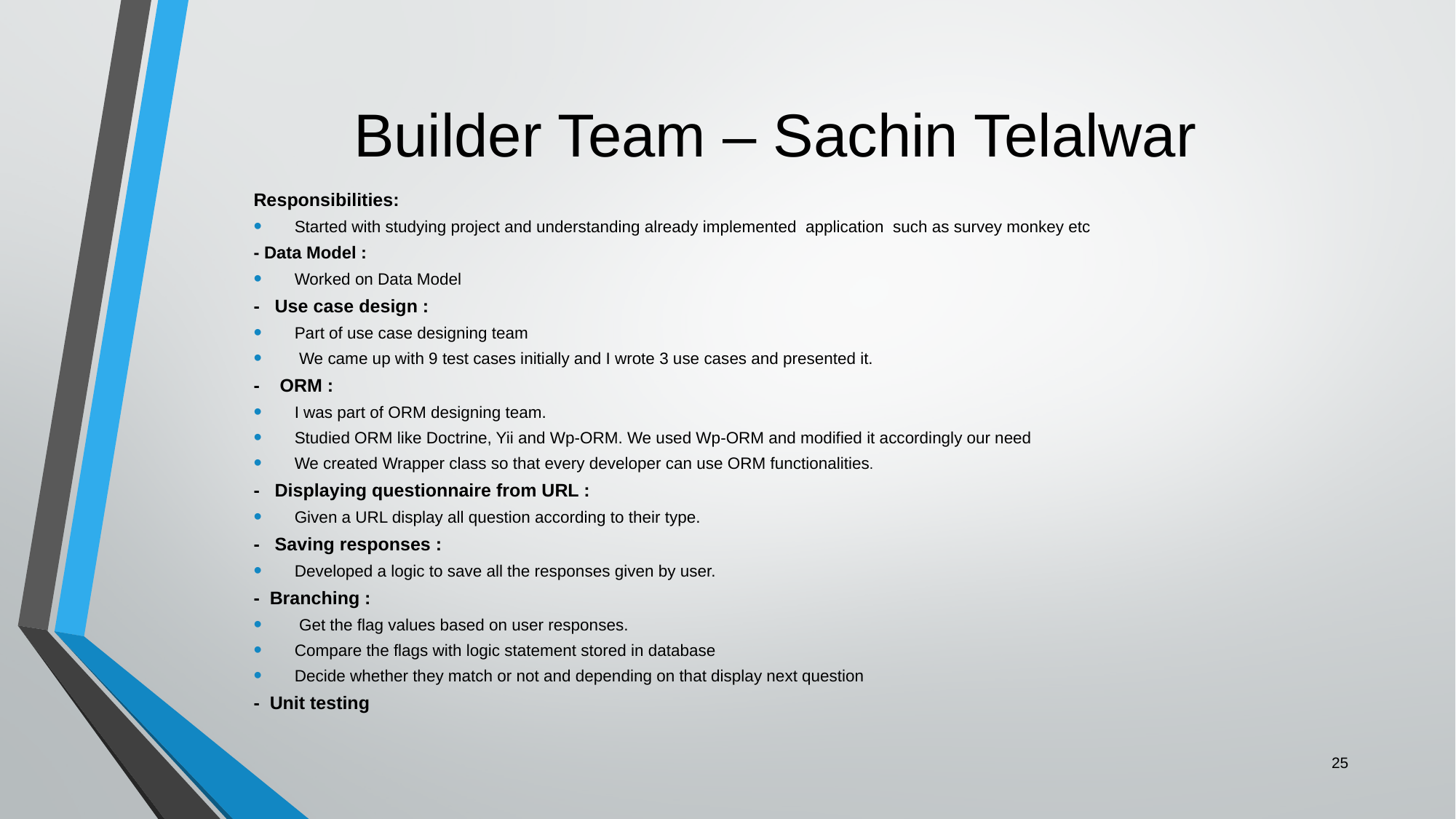

# Builder Team – Sachin Telalwar
Responsibilities:
Started with studying project and understanding already implemented  application  such as survey monkey etc
- Data Model :
Worked on Data Model
-   Use case design :
Part of use case designing team
 We came up with 9 test cases initially and I wrote 3 use cases and presented it.
-    ORM :
I was part of ORM designing team.
Studied ORM like Doctrine, Yii and Wp-ORM. We used Wp-ORM and modified it accordingly our need
We created Wrapper class so that every developer can use ORM functionalities.
-   Displaying questionnaire from URL :
Given a URL display all question according to their type.
-   Saving responses :
Developed a logic to save all the responses given by user.
-  Branching :
 Get the flag values based on user responses.
Compare the flags with logic statement stored in database
Decide whether they match or not and depending on that display next question
-  Unit testing

25